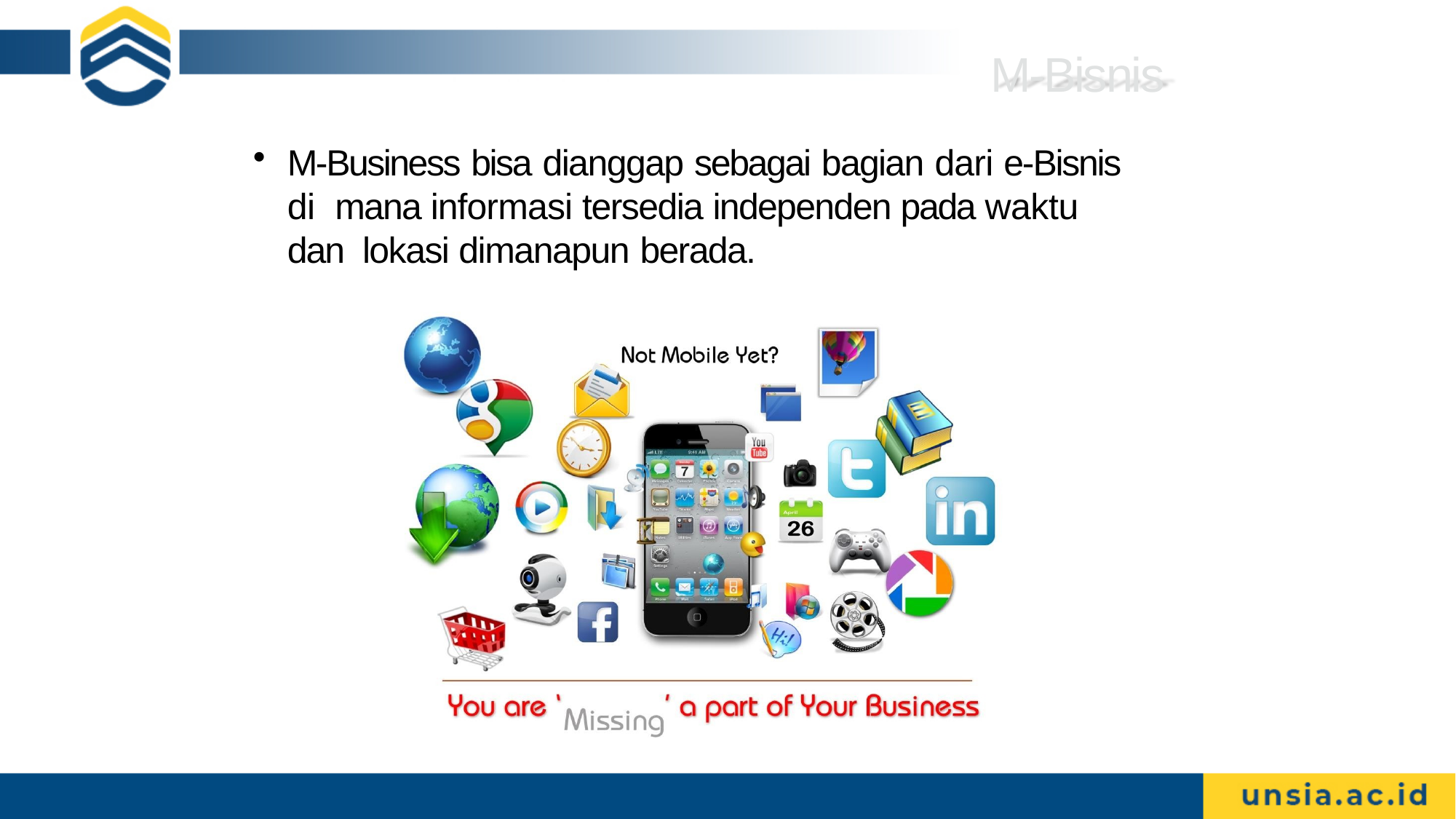

# M-Bisnis

M-Business bisa dianggap sebagai bagian dari e-Bisnis di  mana informasi tersedia independen pada waktu dan  lokasi dimanapun berada.